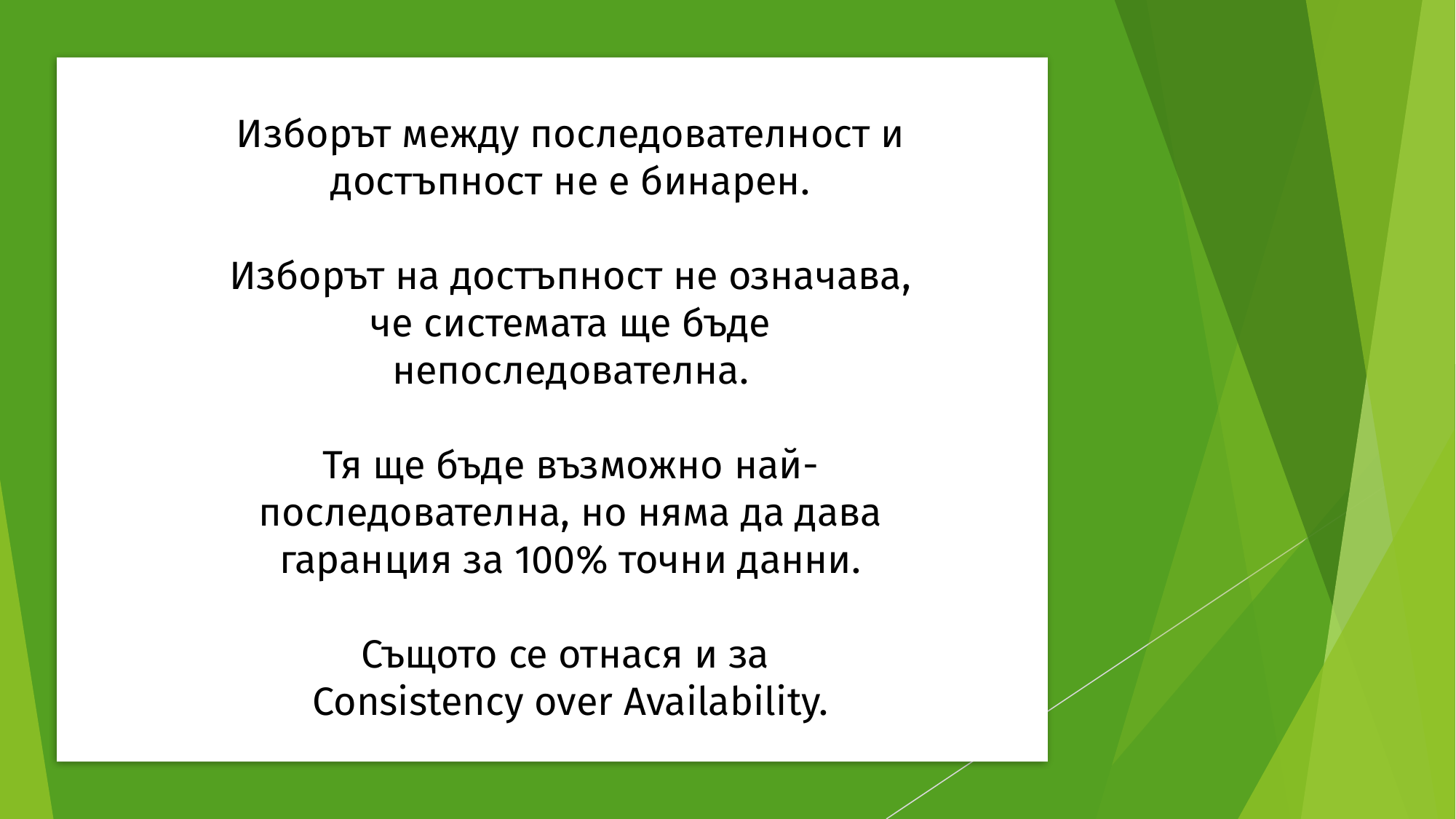

Изборът между последователност и достъпност не е бинарен.

Изборът на достъпност не означава, че системата ще бъде непоследователна.

Тя ще бъде възможно най-последователна, но няма да дава гаранция за 100% точни данни.

Същото се отнася и за
Consistency over Availability.